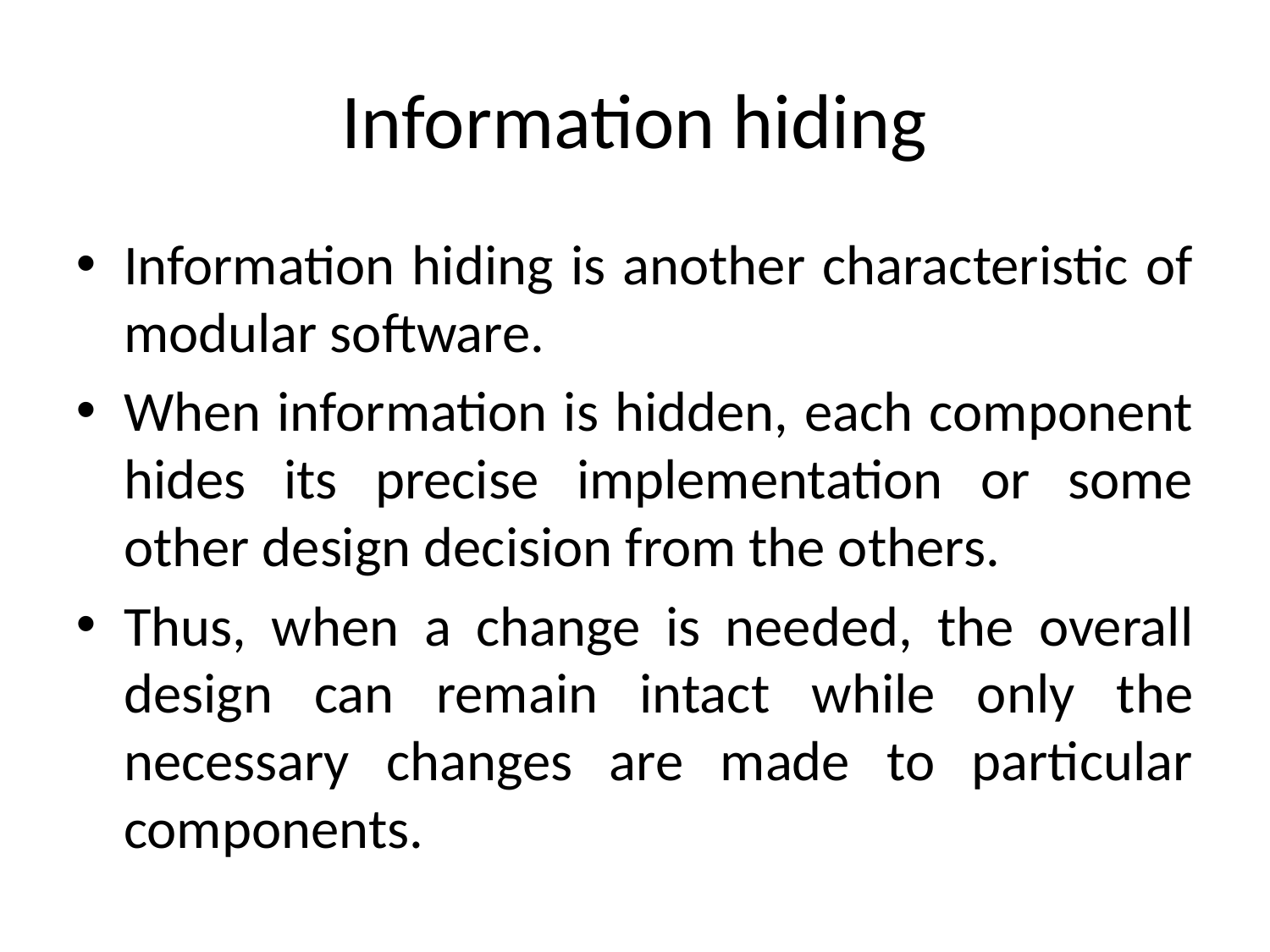

Information hiding
Information hiding is another characteristic of modular software.
When information is hidden, each component hides its precise implementation or some other design decision from the others.
Thus, when a change is needed, the overall design can remain intact while only the necessary changes are made to particular components.